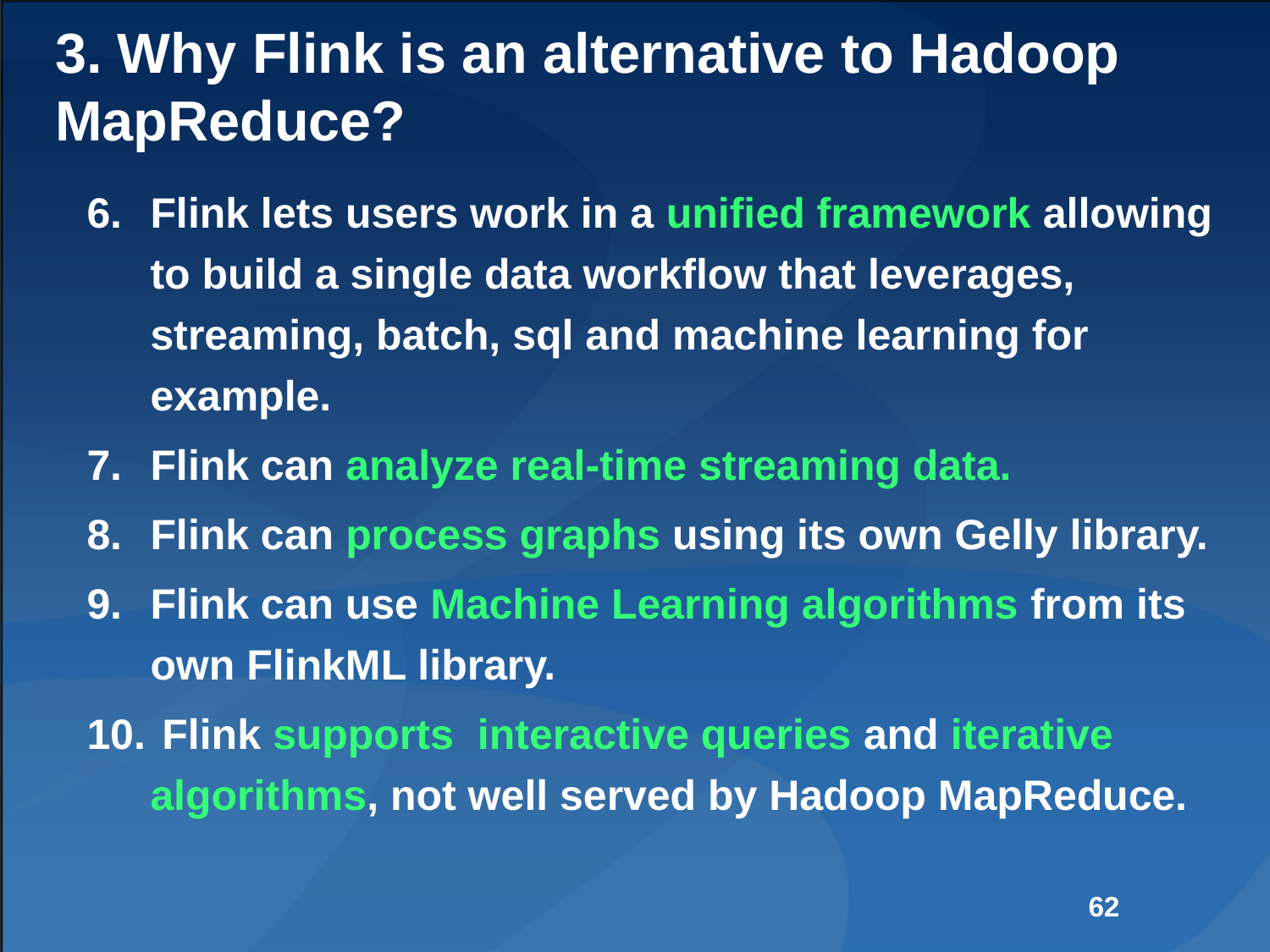

# 3. Why Flink is an alternative to Hadoop MapReduce?
Flink lets users work in a unified framework allowing to build a single data workflow that leverages, streaming, batch, sql and machine learning for example.
Flink can analyze real-time streaming data.
Flink can process graphs using its own Gelly library.
Flink can use Machine Learning algorithms from its own FlinkML library.
 Flink supports  interactive queries and iterative algorithms, not well served by Hadoop MapReduce.

62